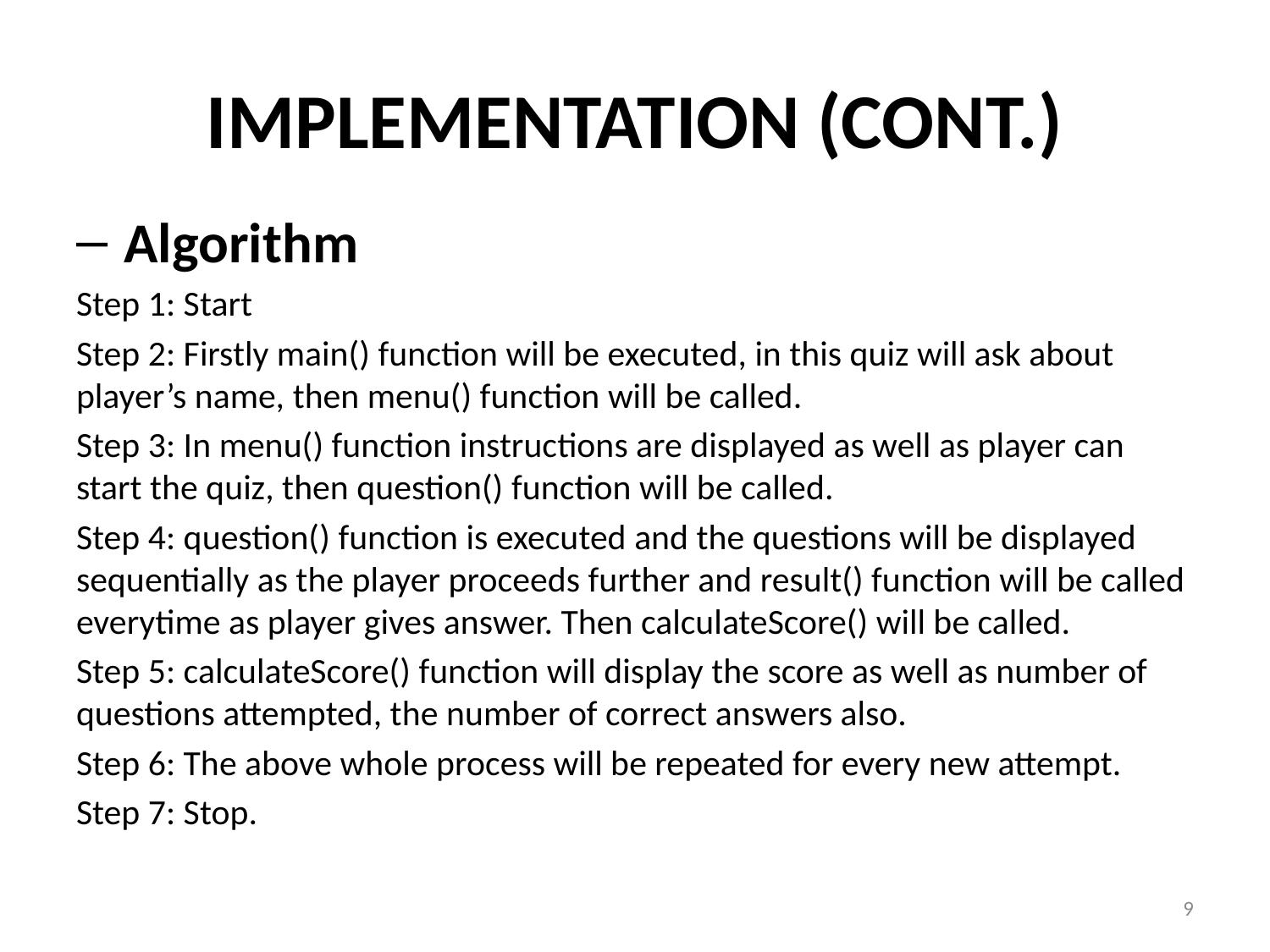

# Implementation (Cont.)
Algorithm
Step 1: Start
Step 2: Firstly main() function will be executed, in this quiz will ask about player’s name, then menu() function will be called.
Step 3: In menu() function instructions are displayed as well as player can start the quiz, then question() function will be called.
Step 4: question() function is executed and the questions will be displayed sequentially as the player proceeds further and result() function will be called everytime as player gives answer. Then calculateScore() will be called.
Step 5: calculateScore() function will display the score as well as number of questions attempted, the number of correct answers also.
Step 6: The above whole process will be repeated for every new attempt.
Step 7: Stop.
9